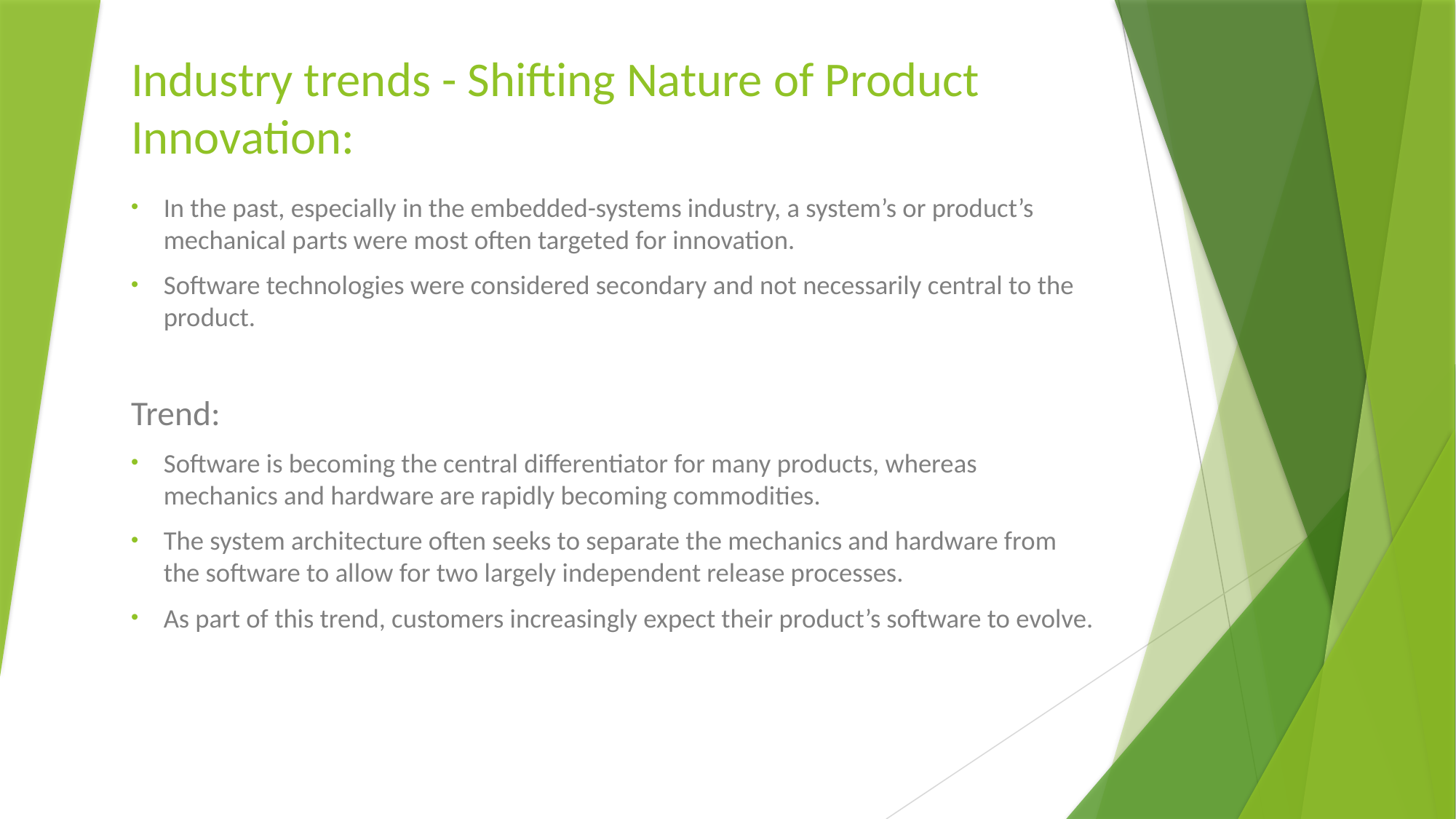

# Industry trends - Shifting Nature of Product Innovation:
In the past, especially in the embedded-systems industry, a system’s or product’s mechanical parts were most often targeted for innovation.
Software technologies were considered secondary and not necessarily central to the product.

Trend:
Software is becoming the central differentiator for many products, whereas mechanics and hardware are rapidly becoming commodities.
The system architecture often seeks to separate the mechanics and hardware from the software to allow for two largely independent release processes.
As part of this trend, customers increasingly expect their product’s software to evolve.